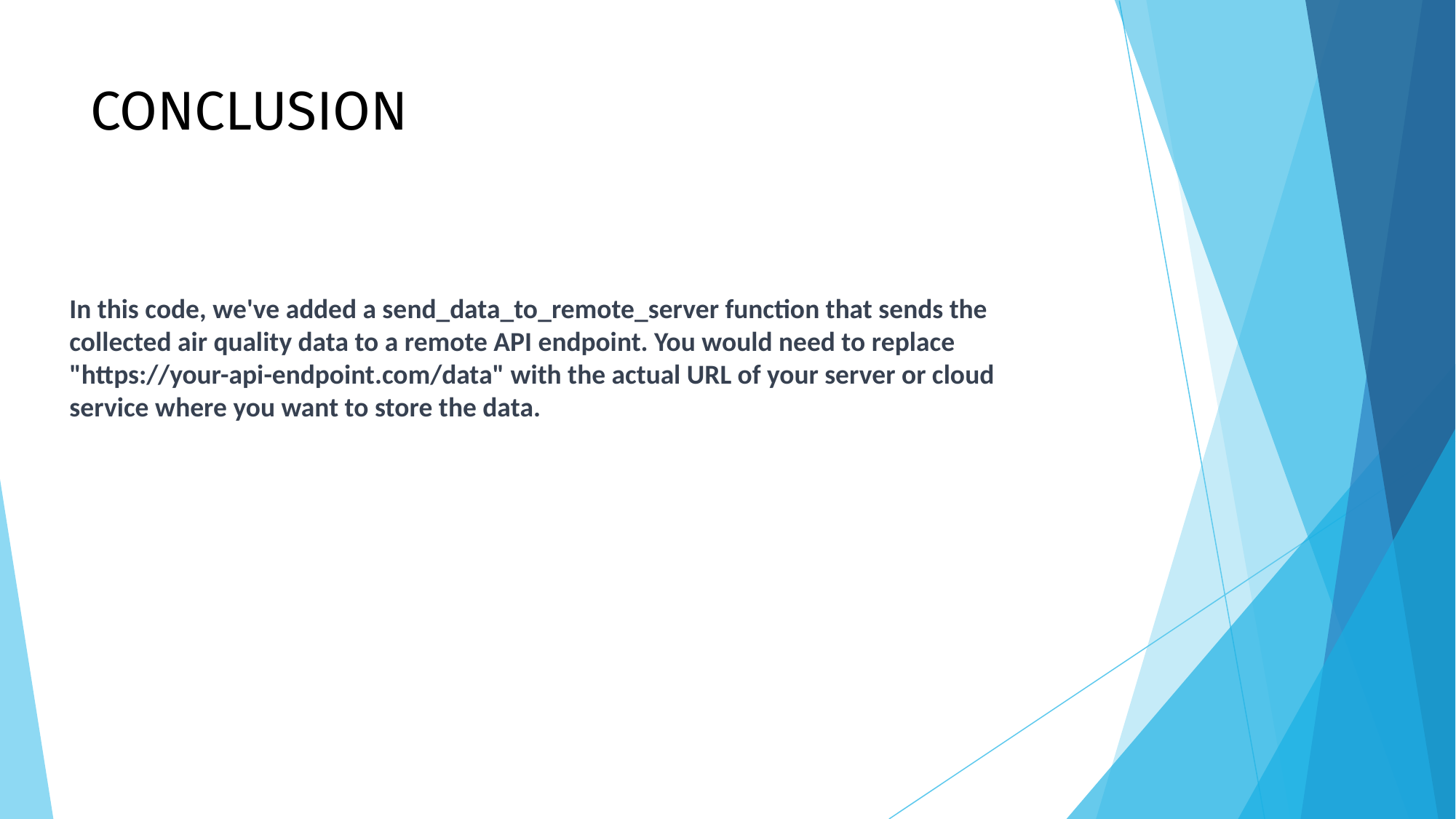

# CONCLUSION
In this code, we've added a send_data_to_remote_server function that sends the collected air quality data to a remote API endpoint. You would need to replace "https://your-api-endpoint.com/data" with the actual URL of your server or cloud service where you want to store the data.